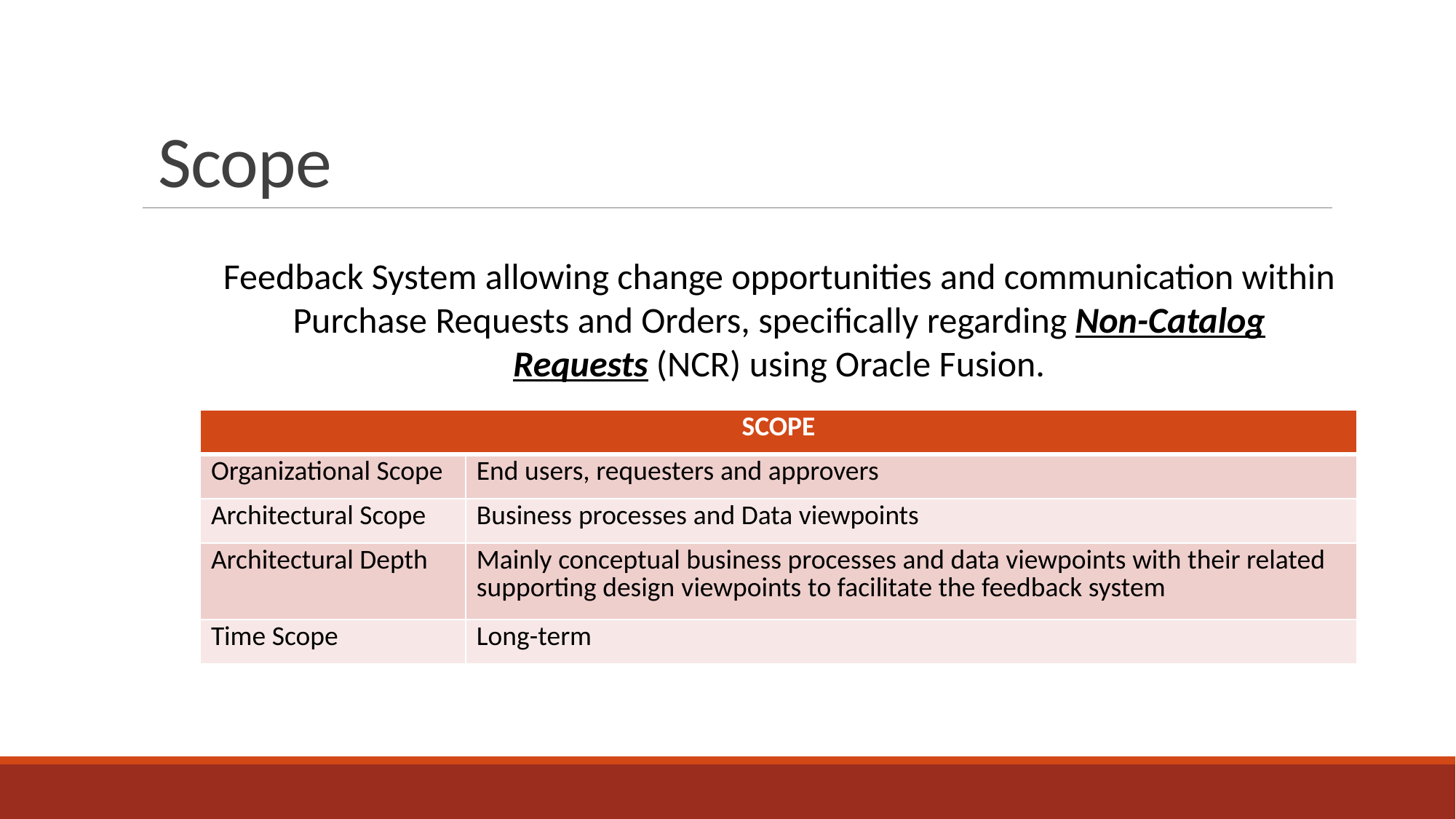

# Scope
Feedback System allowing change opportunities and communication within Purchase Requests and Orders, specifically regarding Non-Catalog Requests (NCR) using Oracle Fusion.
| SCOPE |  |
| --- | --- |
| Organizational Scope | End users, requesters and approvers |
| Architectural Scope | Business processes and Data viewpoints |
| Architectural Depth | Mainly conceptual business processes and data viewpoints with their related supporting design viewpoints to facilitate the feedback system |
| Time Scope | Long-term |